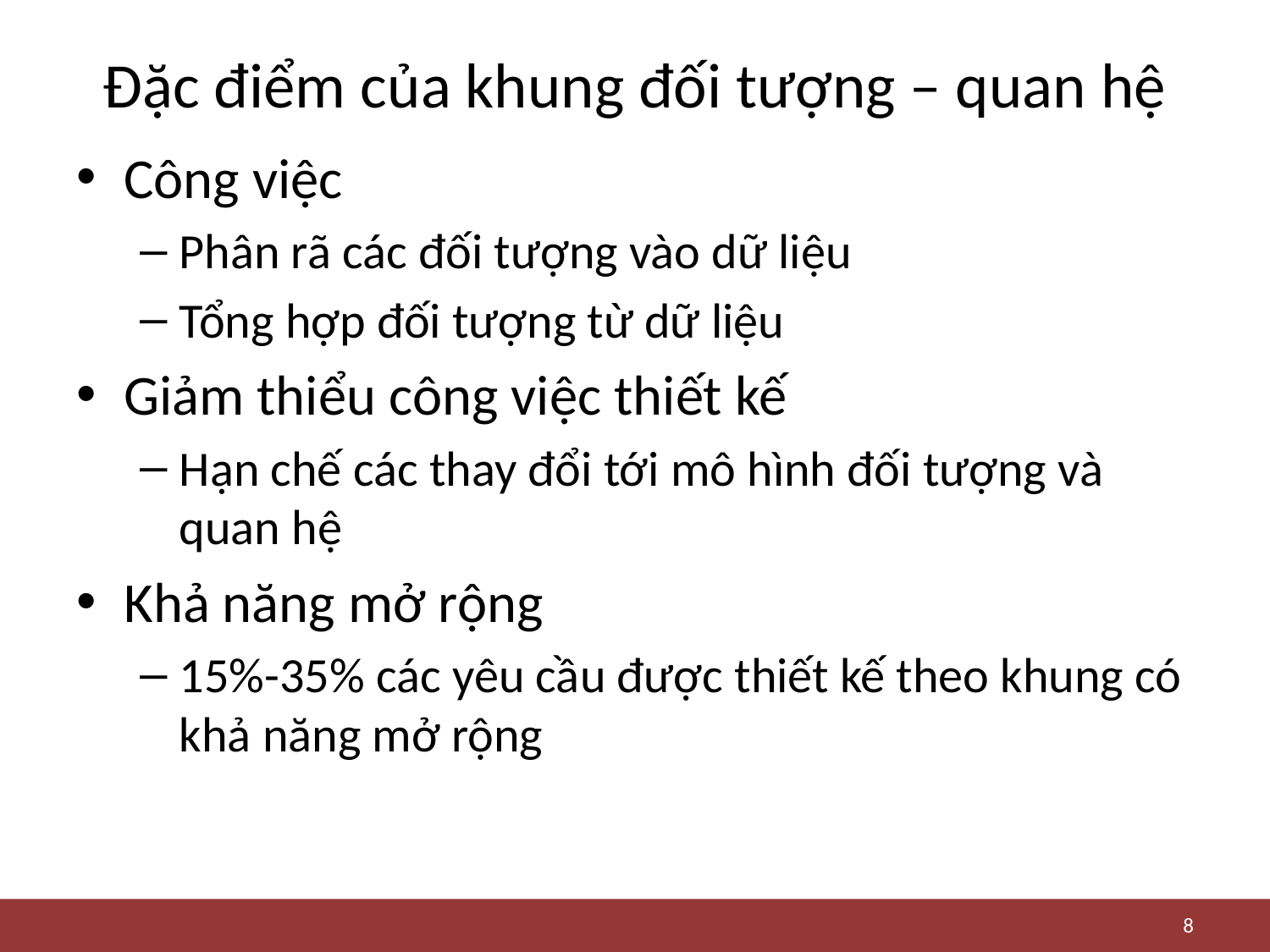

# Đặc điểm của khung đối tượng – quan hệ
Công việc
Phân rã các đối tượng vào dữ liệu
Tổng hợp đối tượng từ dữ liệu
Giảm thiểu công việc thiết kế
Hạn chế các thay đổi tới mô hình đối tượng và quan hệ
Khả năng mở rộng
15%-35% các yêu cầu được thiết kế theo khung có khả năng mở rộng

8